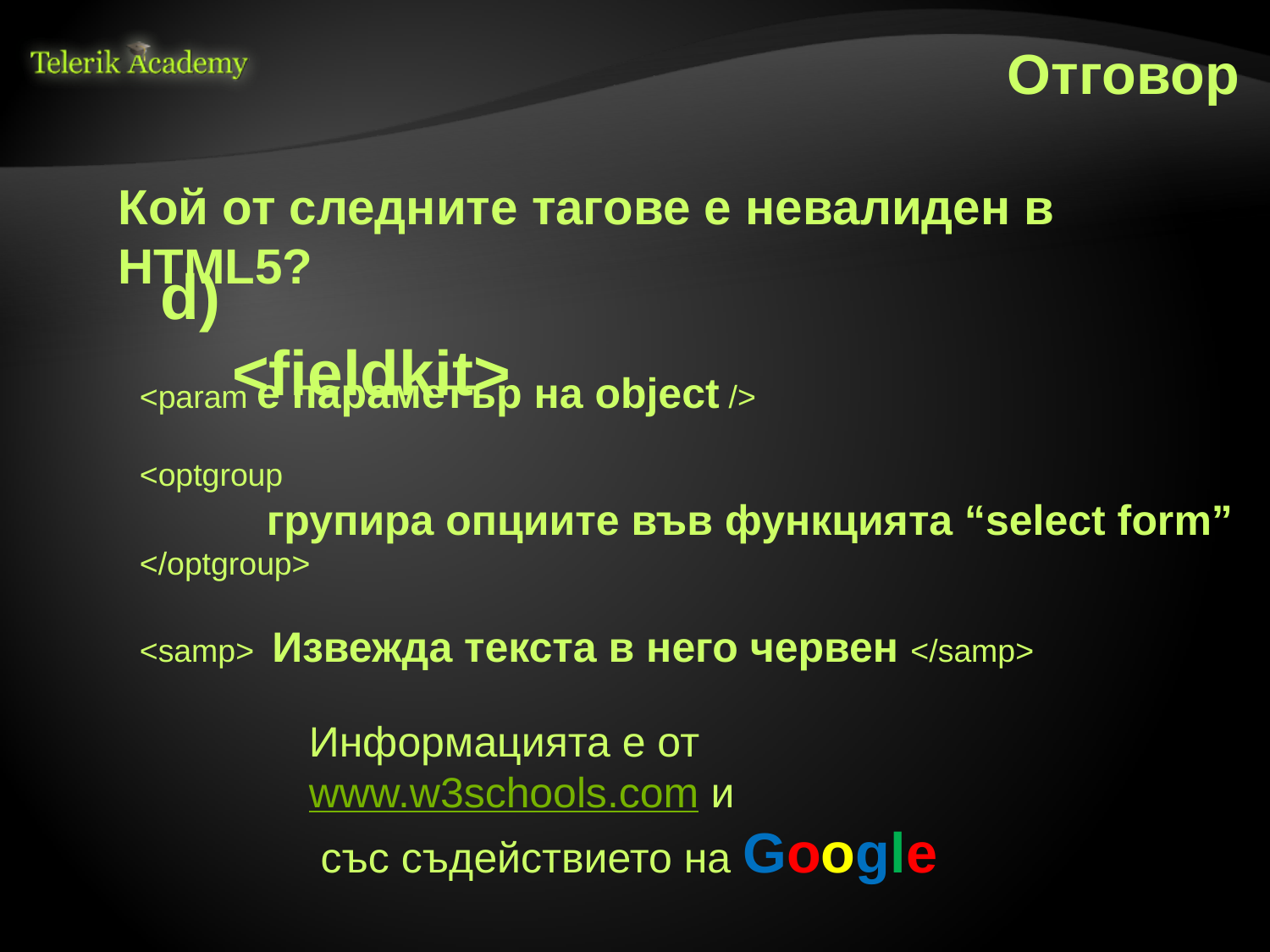

Отговор
Кой от следните тaгове е невaлиден в HTML5?

d)  <fieldkit>

<param е параметър на object />

<optgroup
	групира опциите във функцията “select form”
</optgroup>

<samp>  Извежда текста в него червен </samp>
Информацията е от                    www.w3schools.com и
 със съдействието на Google